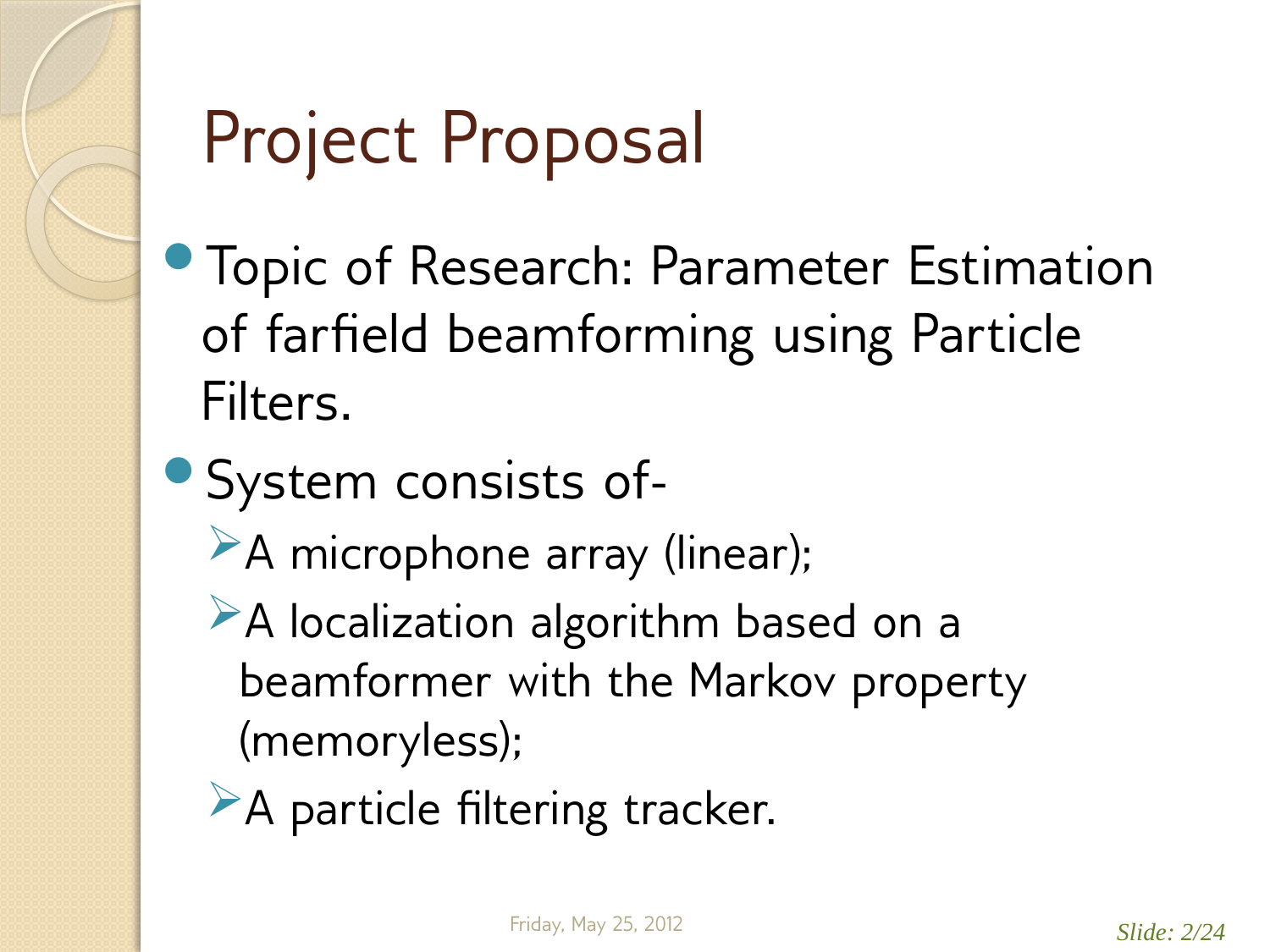

# Project Proposal
Topic of Research: Parameter Estimation of farfield beamforming using Particle Filters.
System consists of-
A microphone array (linear);
A localization algorithm based on a beamformer with the Markov property (memoryless);
A particle filtering tracker.

Friday, May 25, 2012
Slide: 2/24